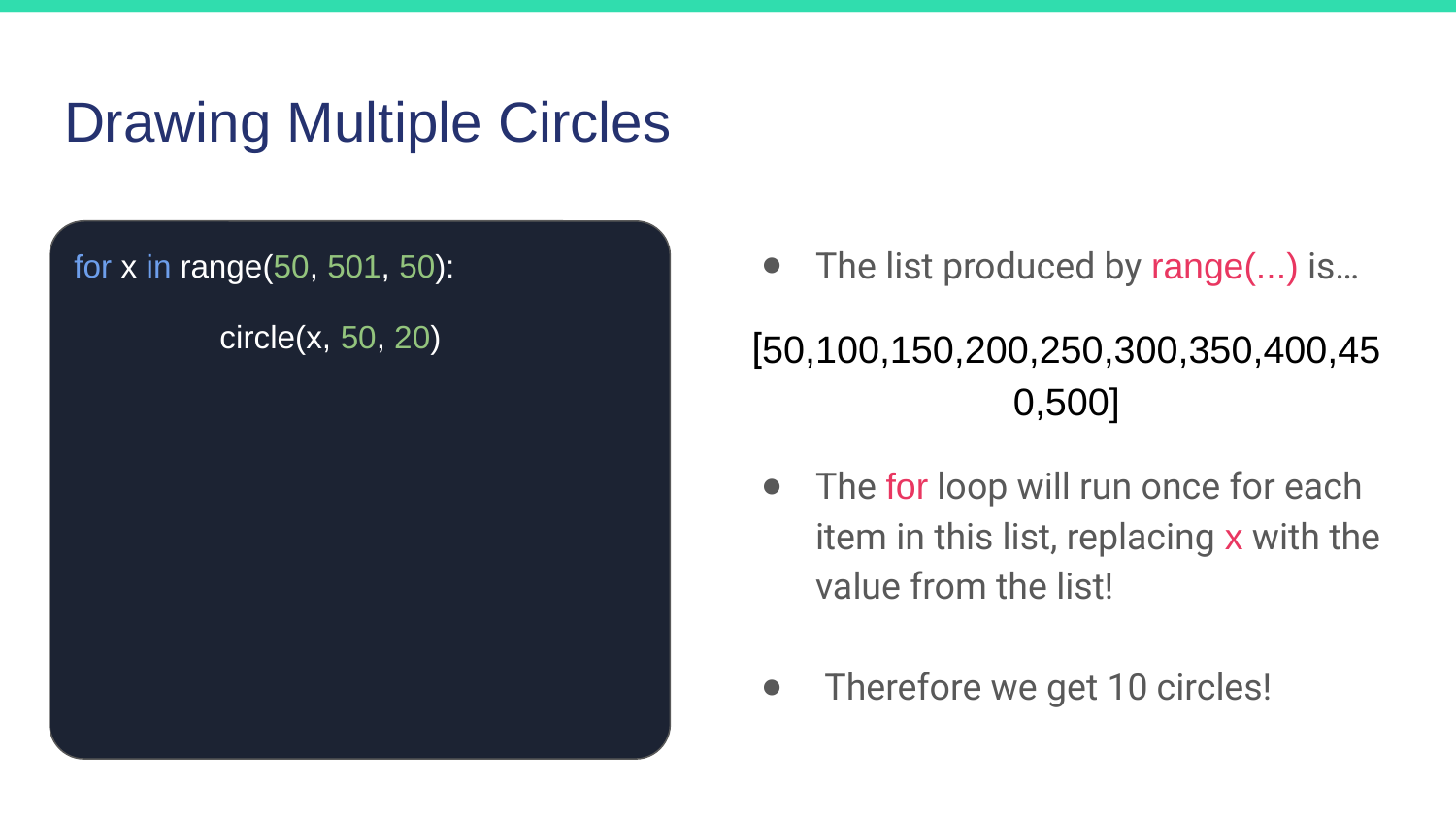

# Drawing Multiple Circles
for x in range(50, 501, 50):
	circle(x, 50, 20)

The list produced by range(...) is…
[50,100,150,200,250,300,350,400,450,500]
The for loop will run once for each item in this list, replacing x with the value from the list!
 Therefore we get 10 circles!